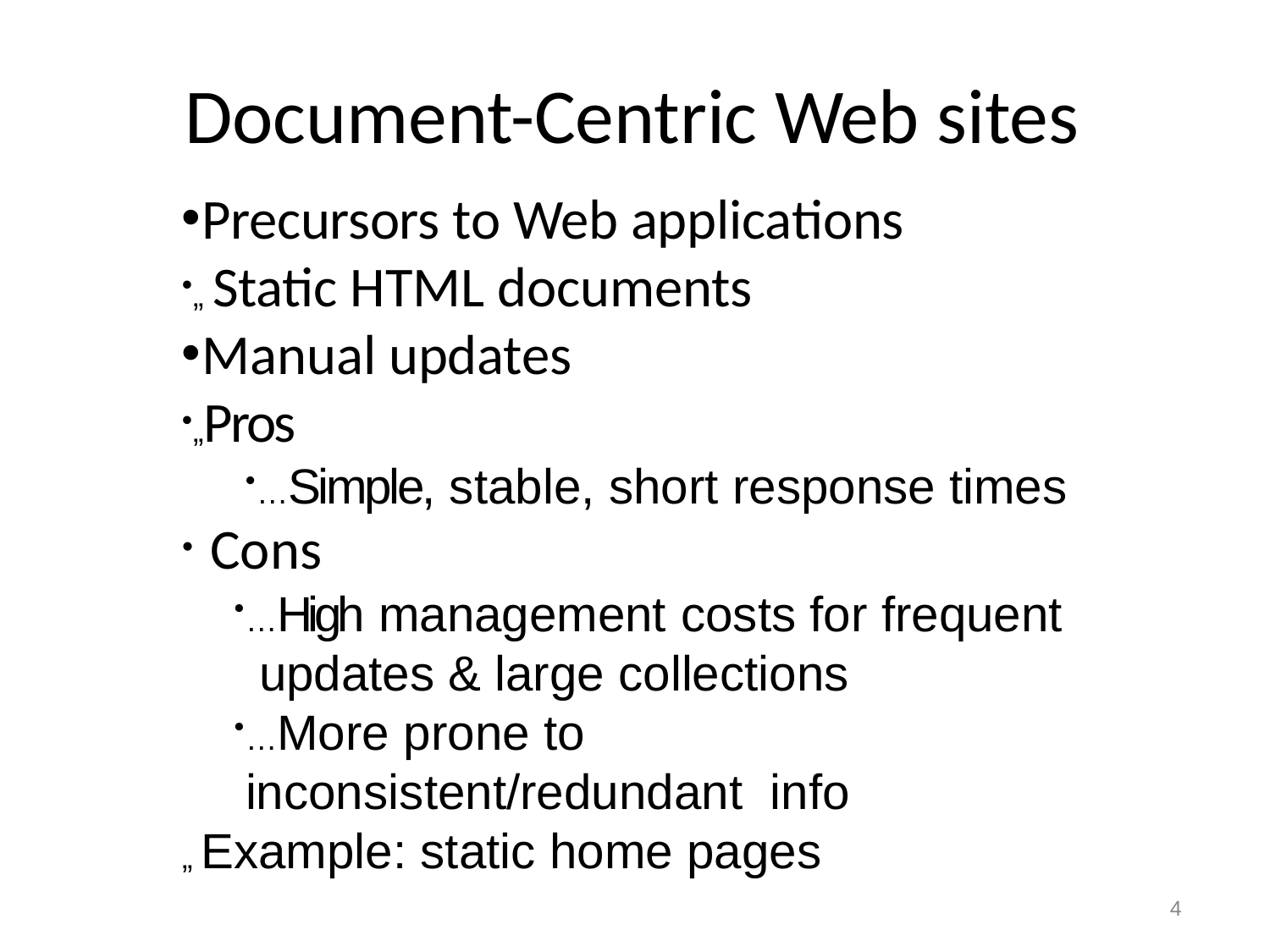

# Document-Centric Web sites
Precursors to Web applications
„ Static HTML documents
Manual updates
„Pros
…Simple, stable, short response times
Cons
…High management costs for frequent  updates & large collections
…More prone to inconsistent/redundant  info
„ Example: static home pages
4